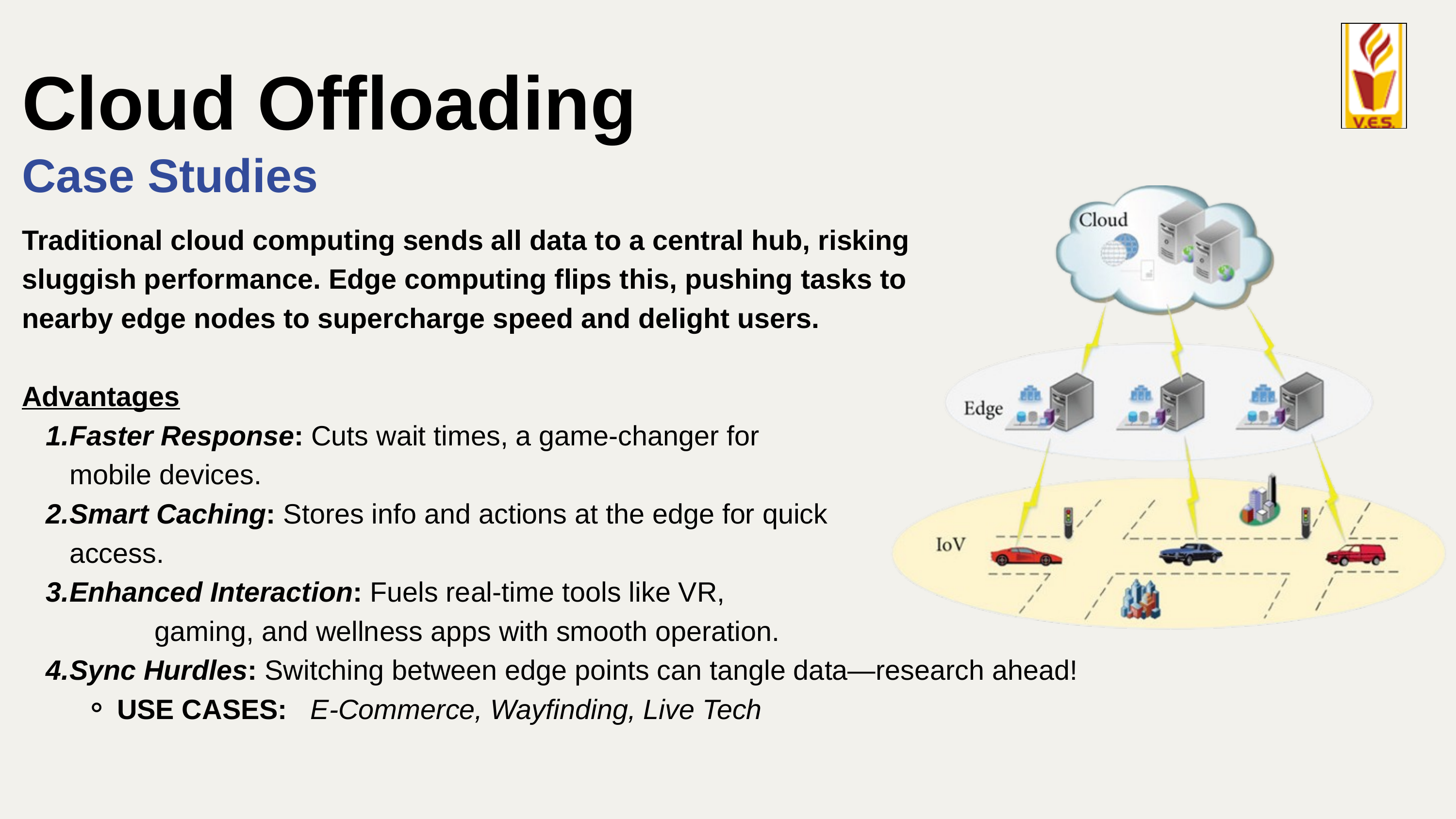

Cloud Offloading
Case Studies

Traditional cloud computing sends all data to a central hub, risking                            sluggish performance. Edge computing flips this, pushing tasks to                                  nearby edge nodes to supercharge speed and delight users.

Advantages
Faster Response: Cuts wait times, a game-changer for                                                   mobile devices.
Smart Caching: Stores info and actions at the edge for quick                                         access.
Enhanced Interaction: Fuels real-time tools like VR,                                                                     gaming, and wellness apps with smooth operation.
Sync Hurdles: Switching between edge points can tangle data—research ahead!
USE CASES:   E-Commerce, Wayfinding, Live Tech